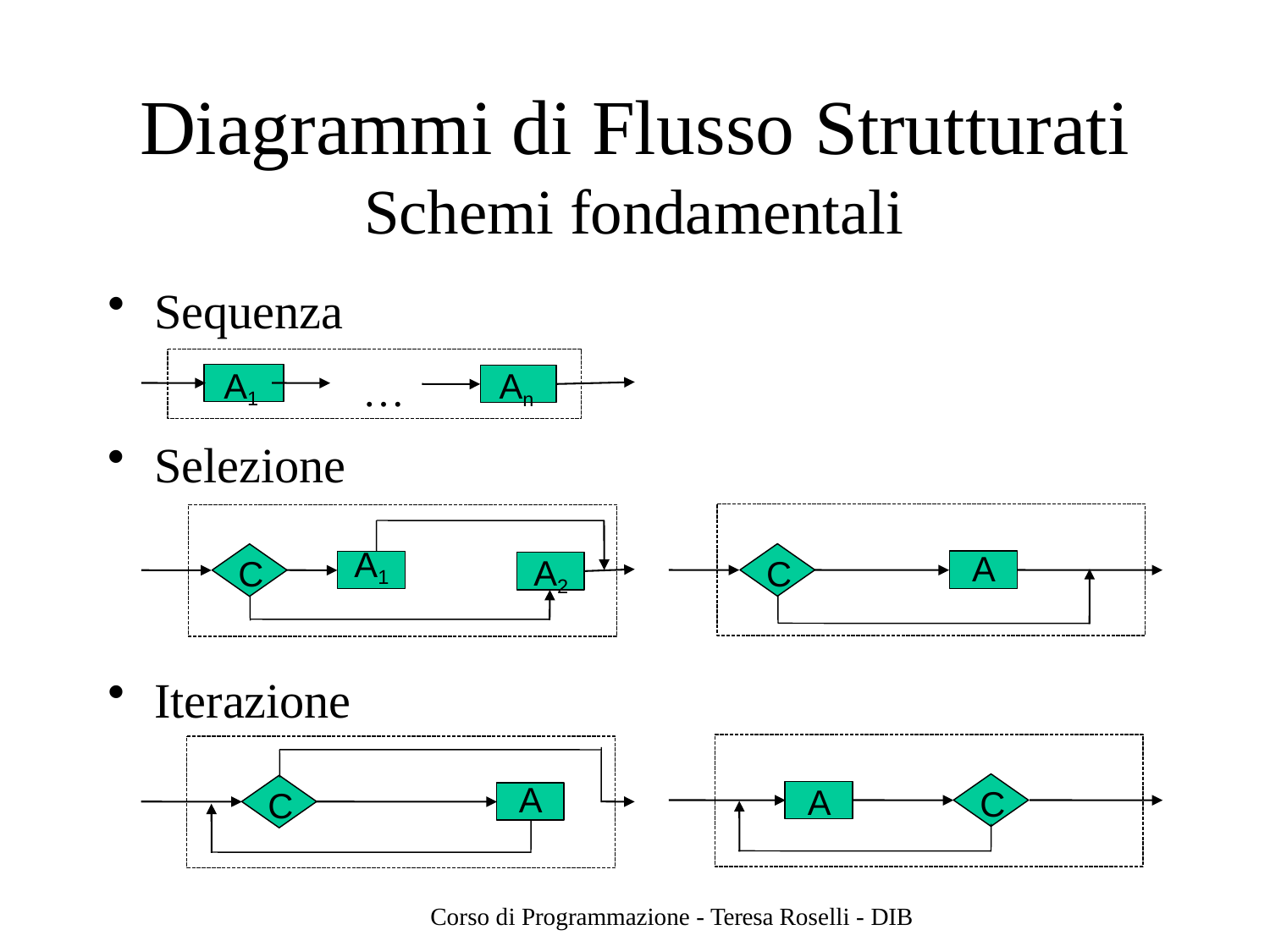

# Diagrammi di Flusso Strutturati
Schemi fondamentali
Sequenza

A1
An
…

Selezione

A2
C
C
A
A1

Iterazione

A
C

C
A

Corso di Programmazione - Teresa Roselli - DIB